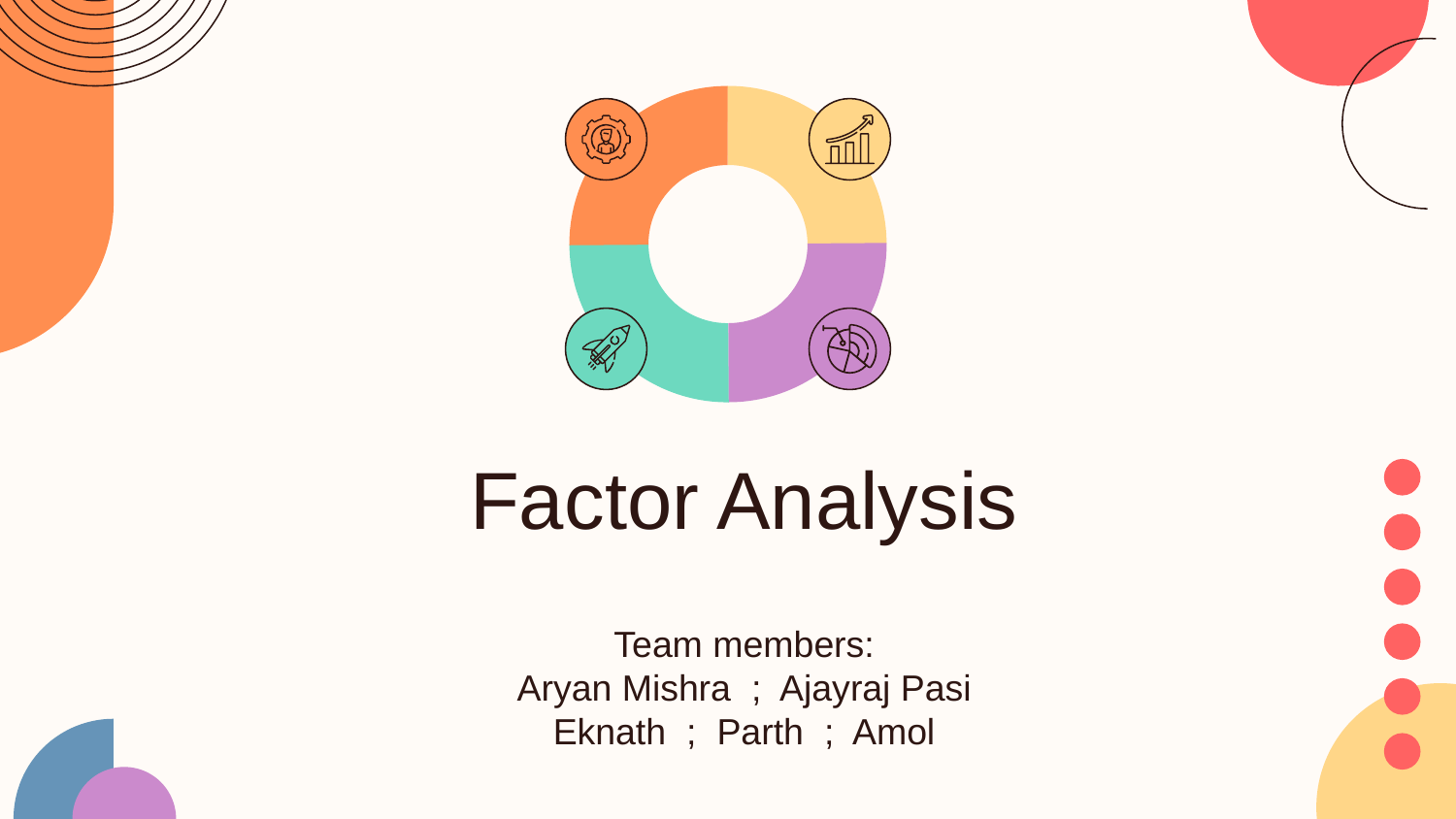

# Factor Analysis
Team members:
Aryan Mishra  ;  Ajayraj Pasi
Eknath  ;  Parth  ;  Amol